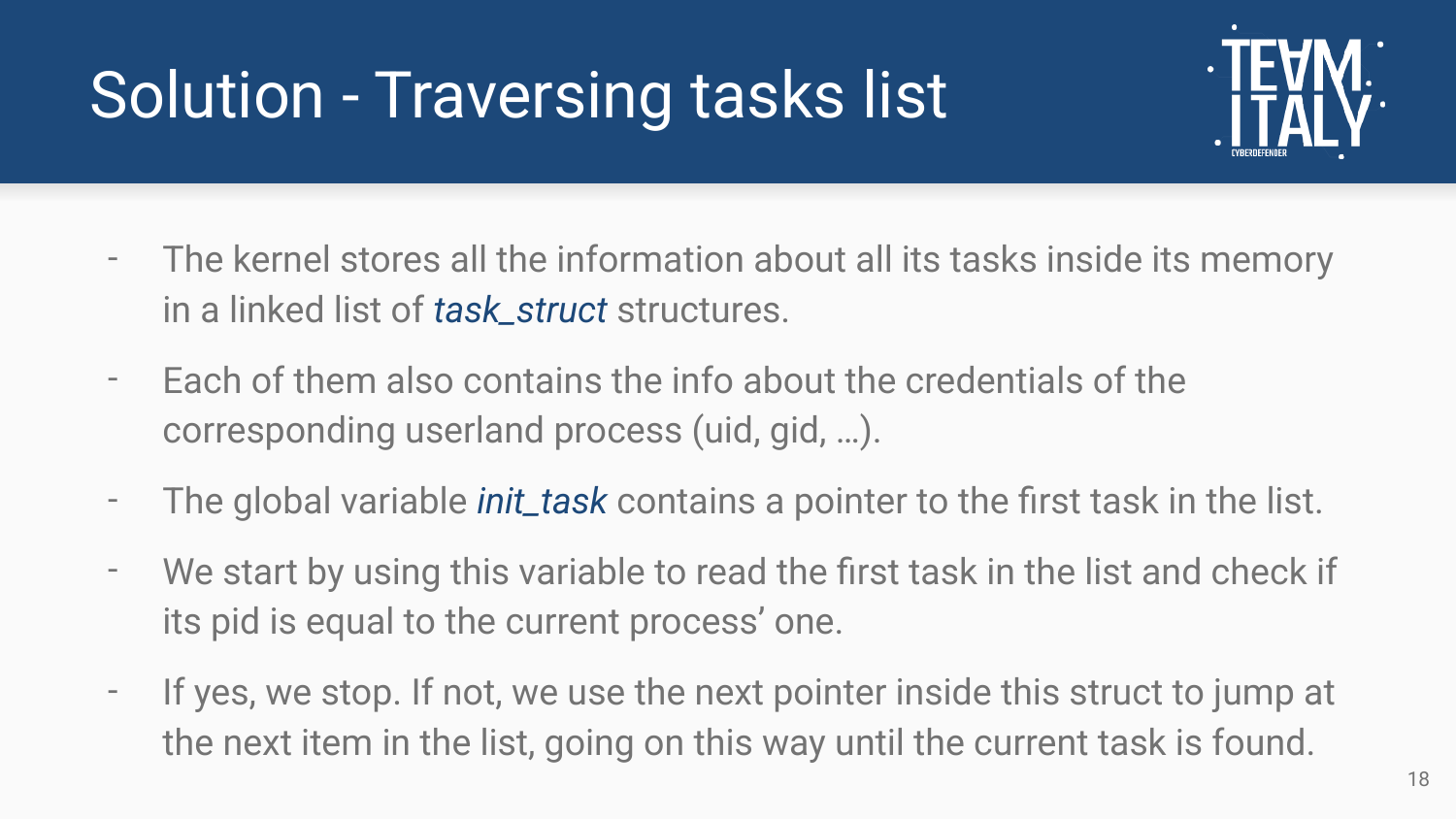

# Solution - Traversing tasks list
The kernel stores all the information about all its tasks inside its memory in a linked list of task_struct structures.
Each of them also contains the info about the credentials of the corresponding userland process (uid, gid, …).
The global variable init_task contains a pointer to the first task in the list.
We start by using this variable to read the first task in the list and check if its pid is equal to the current process’ one.
If yes, we stop. If not, we use the next pointer inside this struct to jump at the next item in the list, going on this way until the current task is found.
18